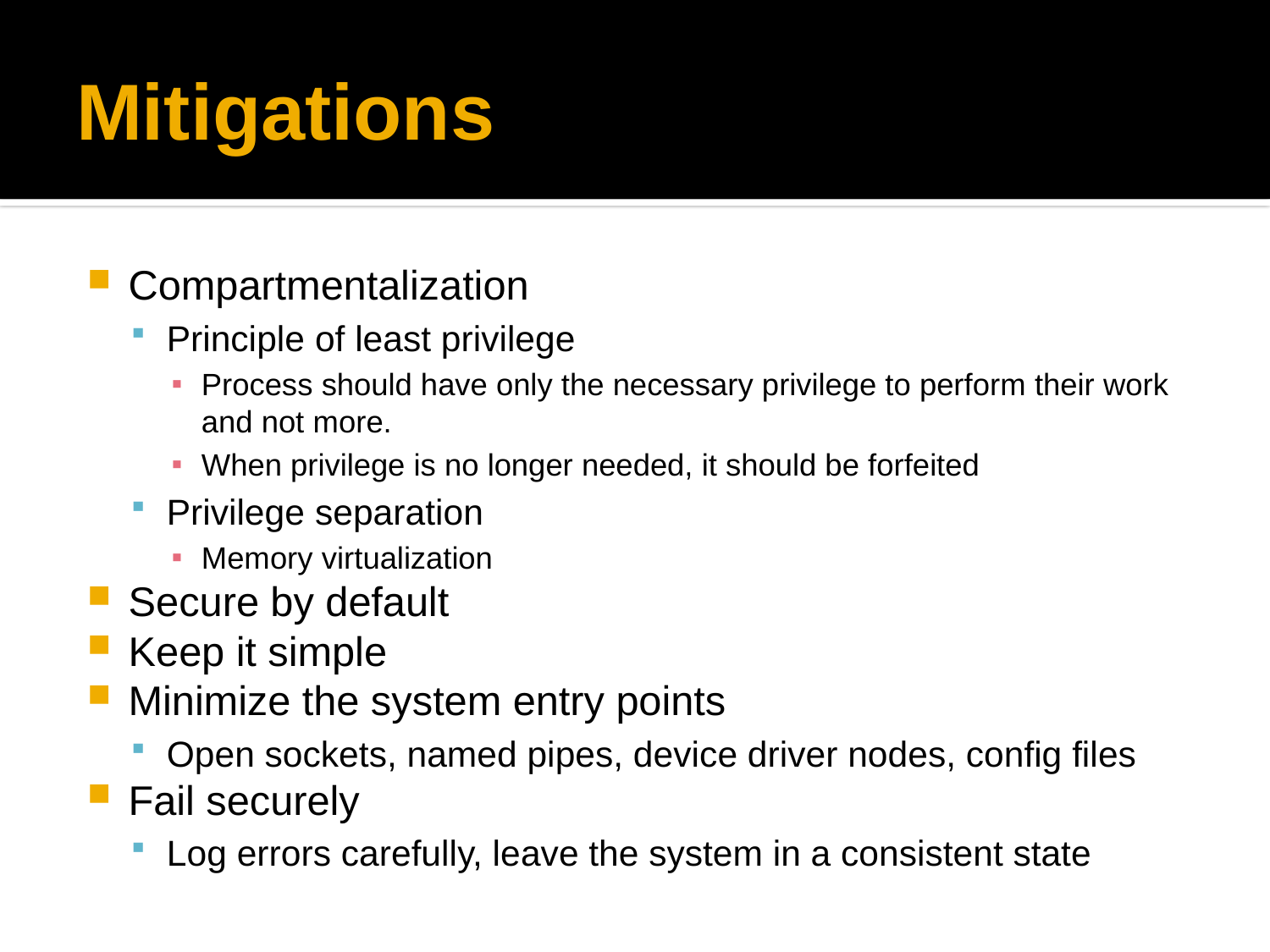

# Mitigations
Compartmentalization
Principle of least privilege
Process should have only the necessary privilege to perform their work and not more.
When privilege is no longer needed, it should be forfeited
Privilege separation
Memory virtualization
Secure by default
Keep it simple
Minimize the system entry points
Open sockets, named pipes, device driver nodes, config files
Fail securely
Log errors carefully, leave the system in a consistent state